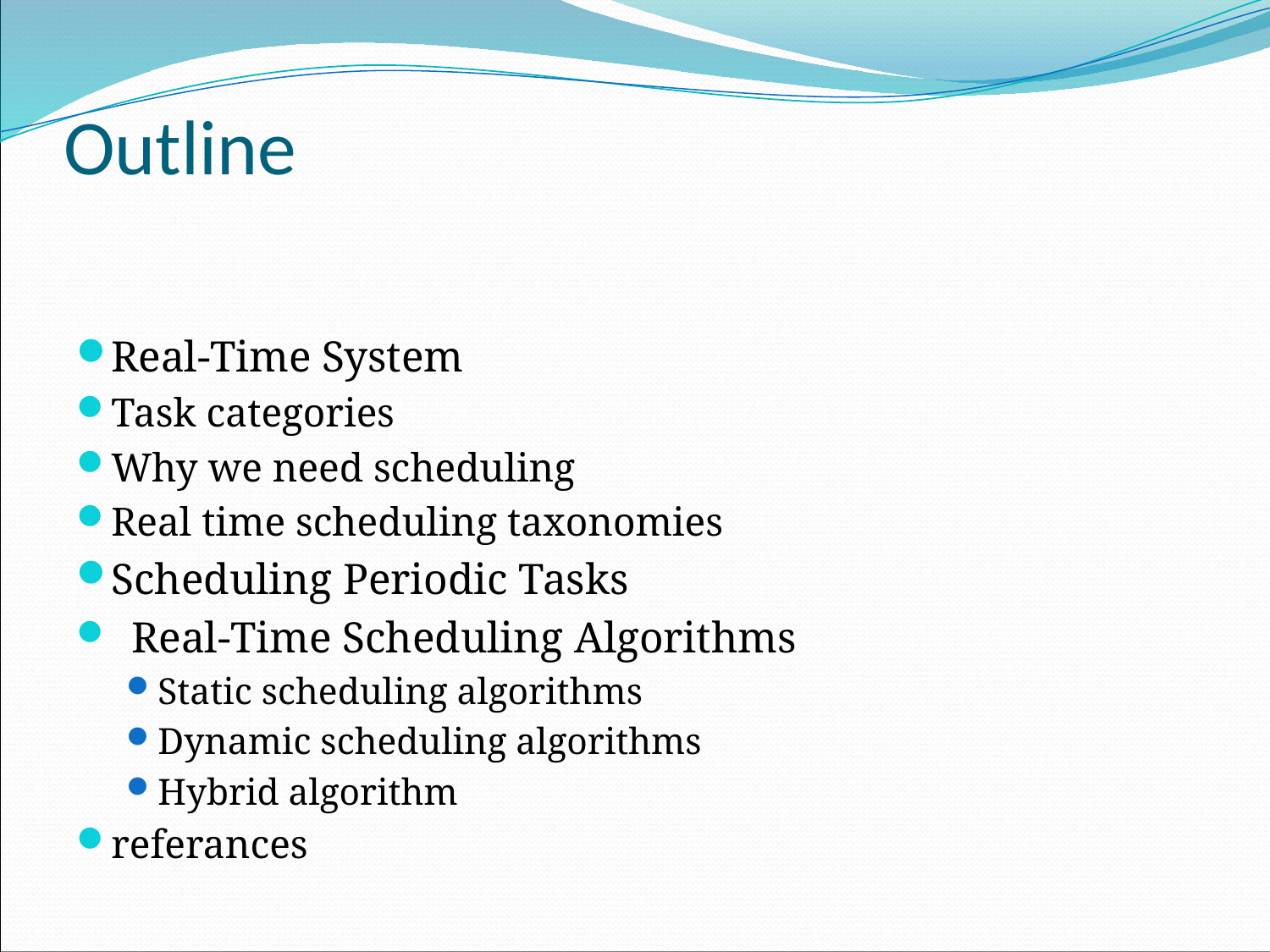

# Outline

Real-Time System
Task categories
Why we need scheduling
Real time scheduling taxonomies
Scheduling Periodic Tasks
  Real-Time Scheduling Algorithms
Static scheduling algorithms
Dynamic scheduling algorithms
Hybrid algorithm
referances